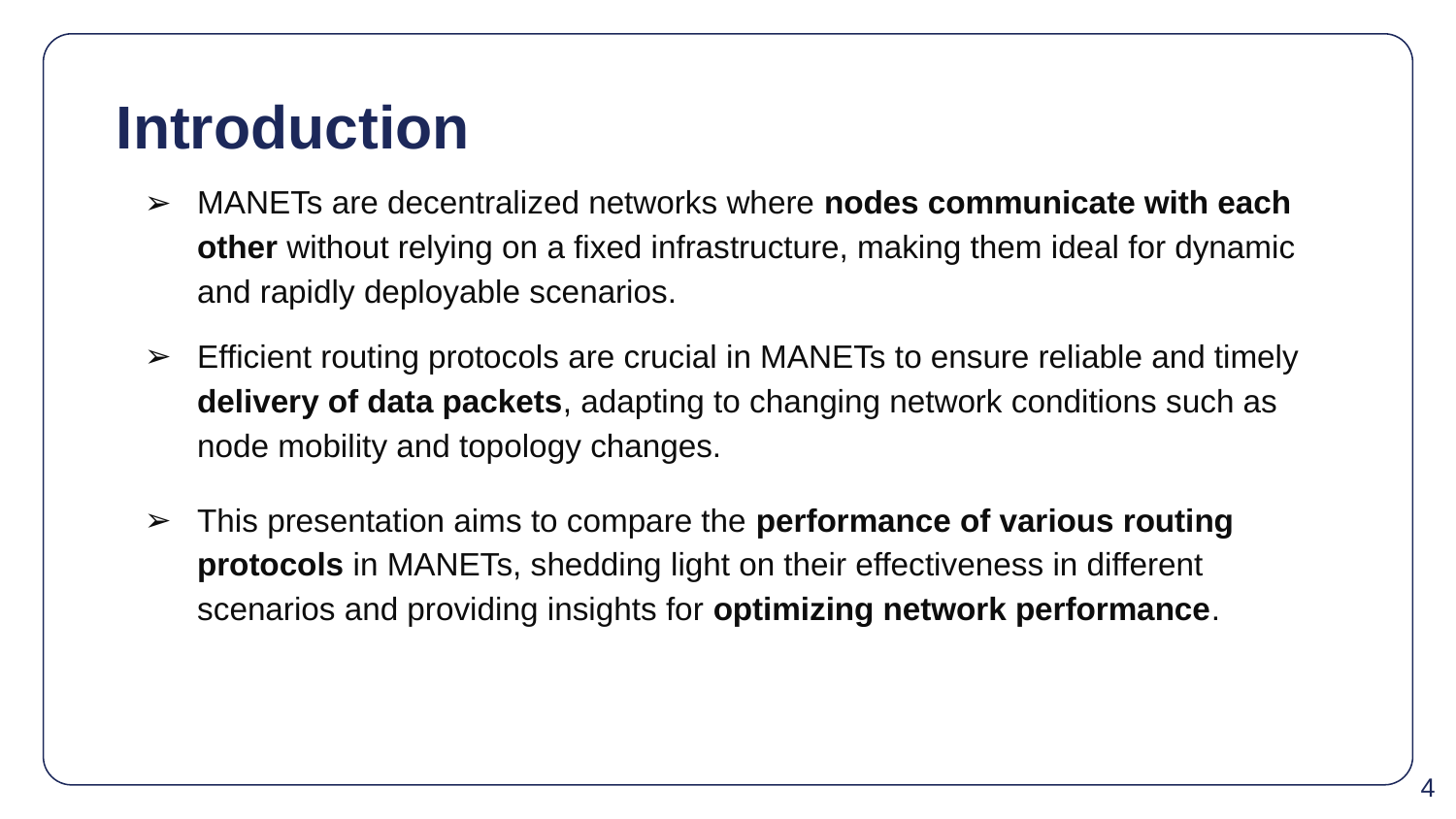

# Introduction
MANETs are decentralized networks where nodes communicate with each other without relying on a fixed infrastructure, making them ideal for dynamic and rapidly deployable scenarios.
Efficient routing protocols are crucial in MANETs to ensure reliable and timely delivery of data packets, adapting to changing network conditions such as node mobility and topology changes.
This presentation aims to compare the performance of various routing protocols in MANETs, shedding light on their effectiveness in different scenarios and providing insights for optimizing network performance.

4